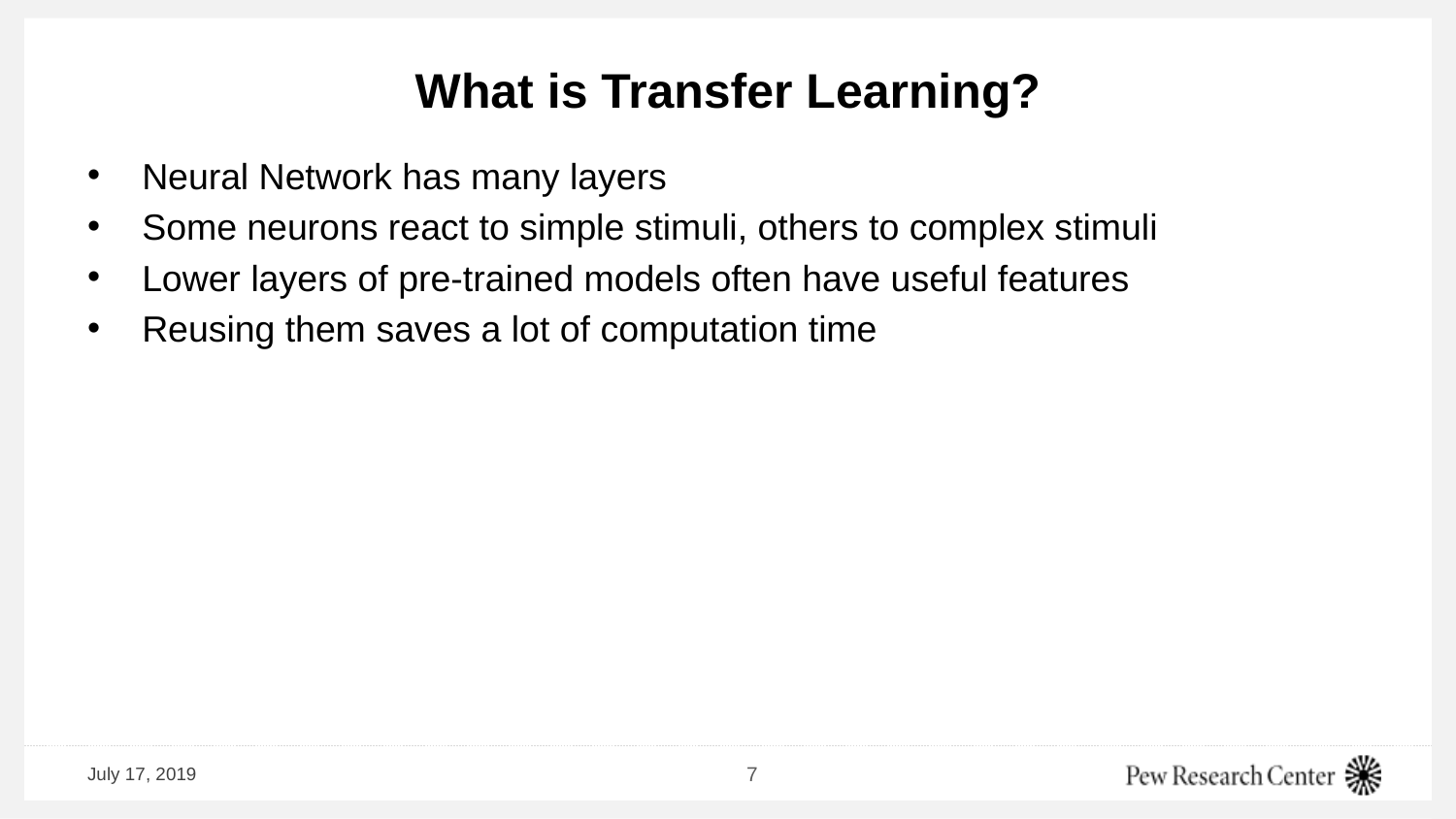

# What is Transfer Learning?
Neural Network has many layers
Some neurons react to simple stimuli, others to complex stimuli
Lower layers of pre-trained models often have useful features
Reusing them saves a lot of computation time

July 17, 2019
7